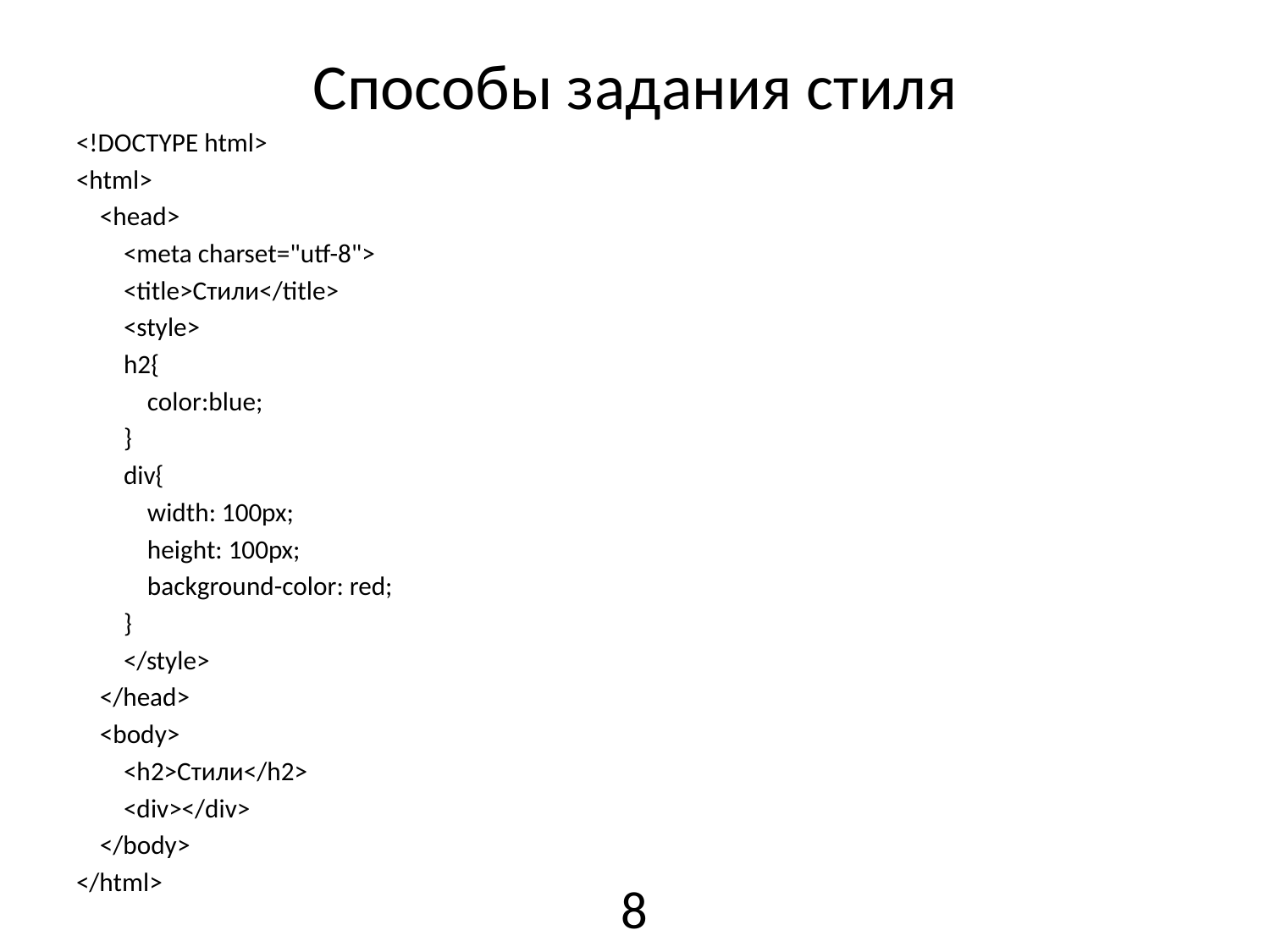

# Способы задания стиля
<!DOCTYPE html>
<html>
    <head>
        <meta charset="utf-8">
        <title>Стили</title>
        <style>
        h2{
            color:blue;
        }
        div{
            width: 100px;
            height: 100px;
            background-color: red;
        }
        </style>
    </head>
    <body>
        <h2>Стили</h2>
        <div></div>
    </body>
</html>
8